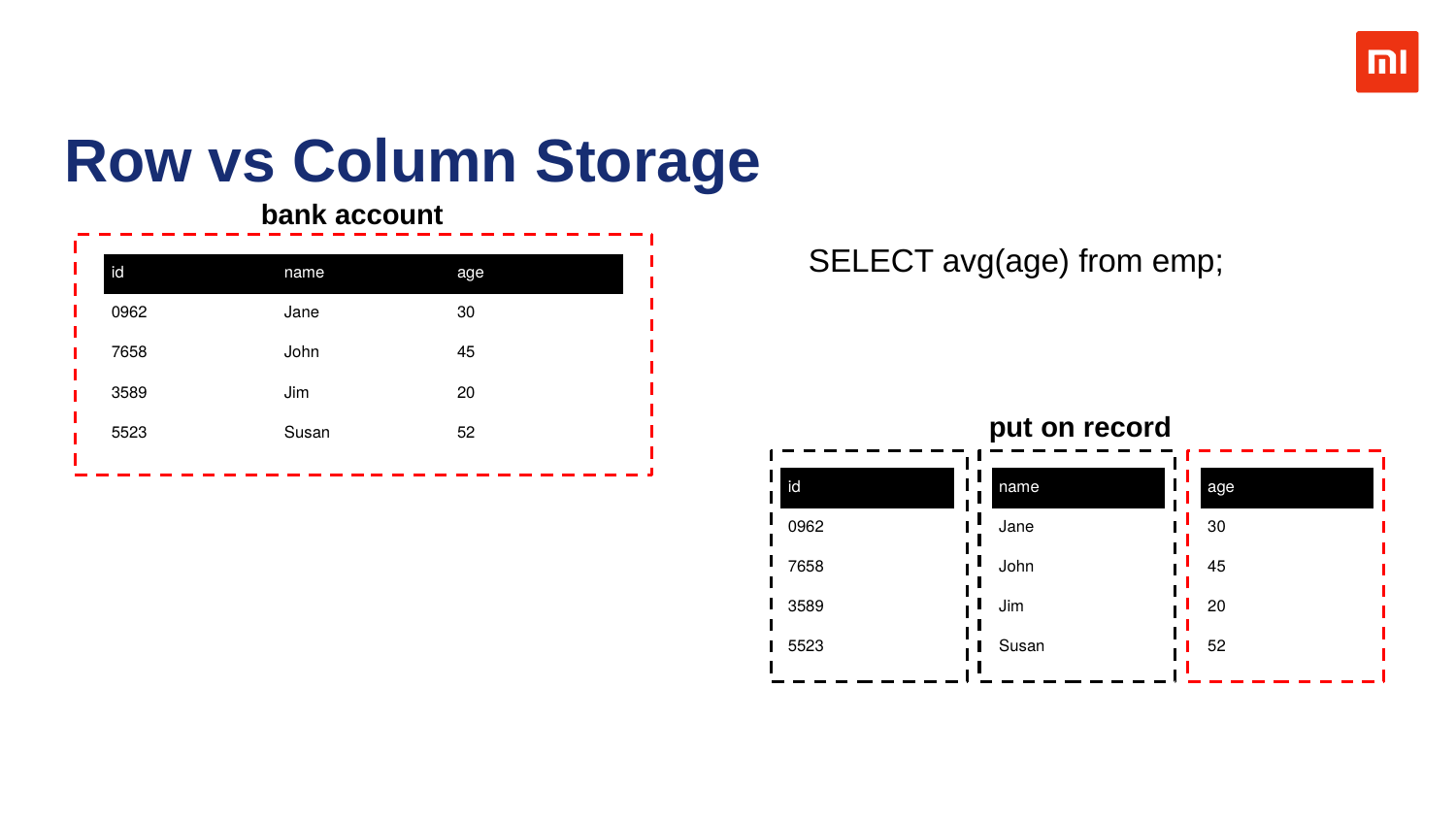

Row vs Column Storage

bank account
SELECT avg(age) from emp;

| id | name | age |
| --- | --- | --- |
| 0962 | Jane | 30 |
| 7658 | John | 45 |
| 3589 | Jim | 20 |
| 5523 | Susan | 52 |
put on record

| id |
| --- |
| 0962 |
| 7658 |
| 3589 |
| 5523 |
| name |
| --- |
| Jane |
| John |
| Jim |
| Susan |
| age |
| --- |
| 30 |
| 45 |
| 20 |
| 52 |